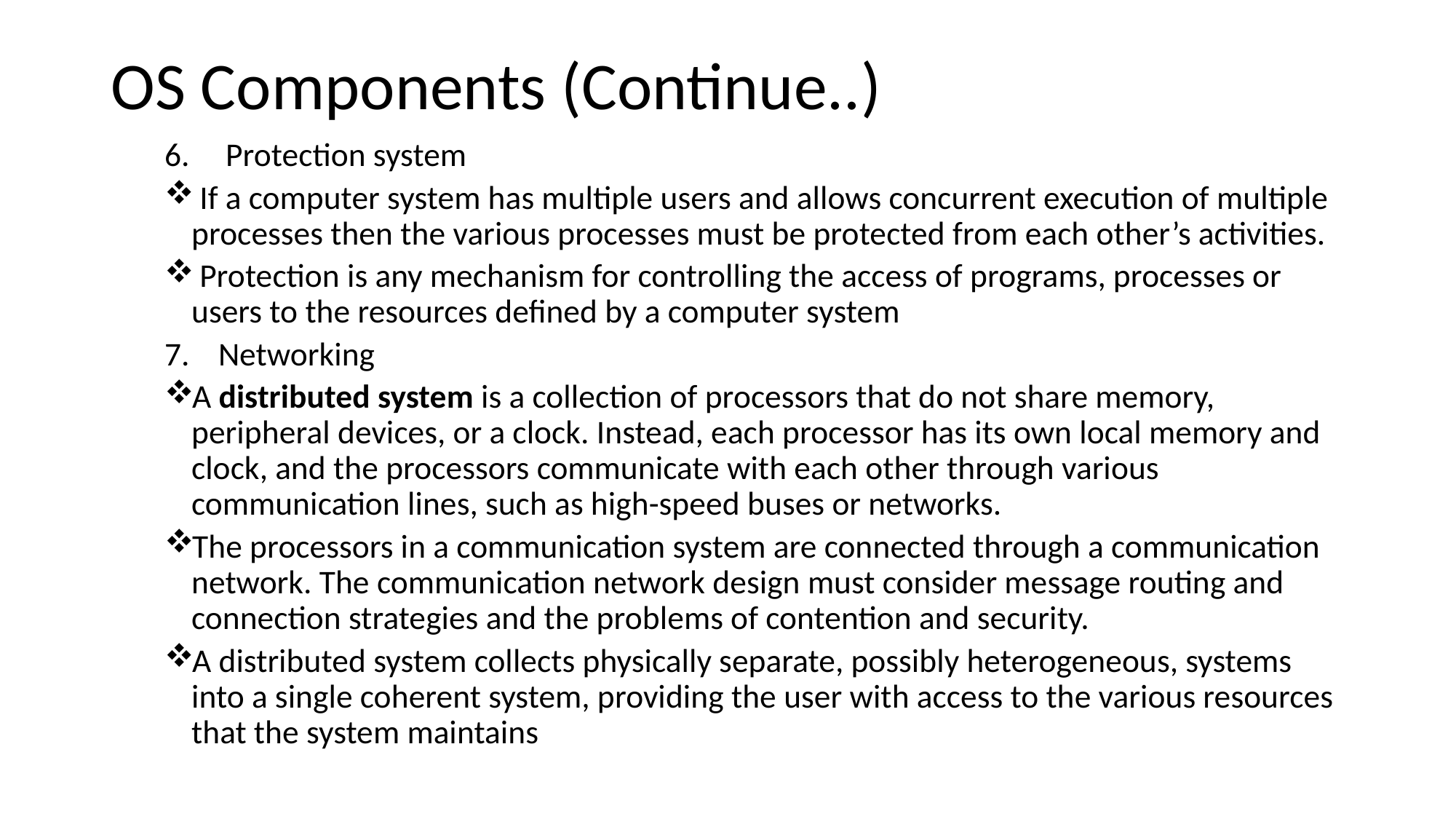

# OS Components (Continue..)
 Protection system
 If a computer system has multiple users and allows concurrent execution of multiple processes then the various processes must be protected from each other’s activities.
 Protection is any mechanism for controlling the access of programs, processes or users to the resources defined by a computer system
Networking
A distributed system is a collection of processors that do not share memory, peripheral devices, or a clock. Instead, each processor has its own local memory and clock, and the processors communicate with each other through various communication lines, such as high-speed buses or networks.
The processors in a communication system are connected through a communication network. The communication network design must consider message routing and connection strategies and the problems of contention and security.
A distributed system collects physically separate, possibly heterogeneous, systems into a single coherent system, providing the user with access to the various resources that the system maintains